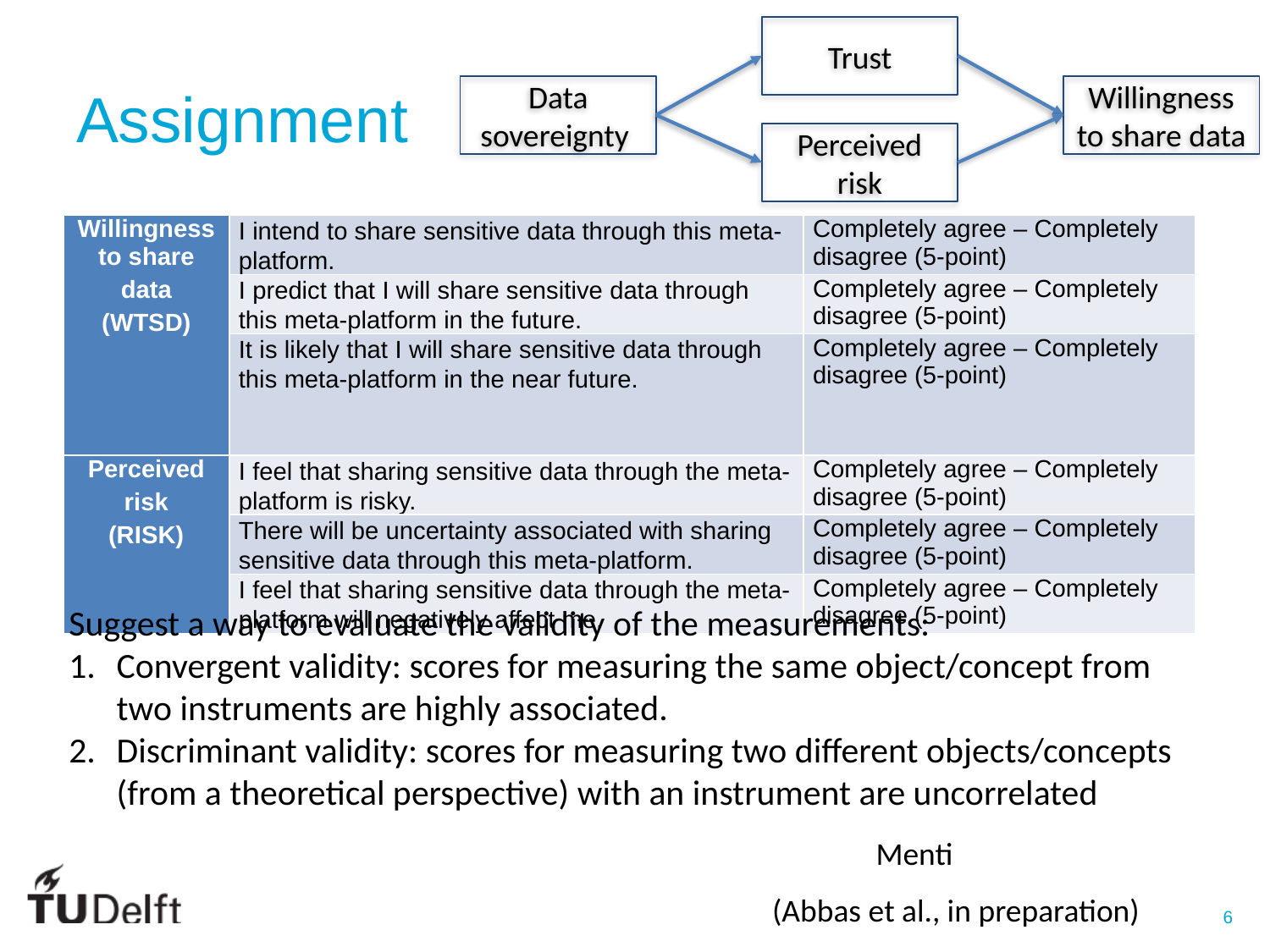

Trust
# Assignment
Willingness to share data
Data sovereignty
Perceived risk
| Willingness to share data (WTSD) | I intend to share sensitive data through this meta-platform. | Completely agree – Completely disagree (5-point) |
| --- | --- | --- |
|  | I predict that I will share sensitive data through this meta-platform in the future. | Completely agree – Completely disagree (5-point) |
|  | It is likely that I will share sensitive data through this meta-platform in the near future. | Completely agree – Completely disagree (5-point) |
| Perceived risk (RISK) | I feel that sharing sensitive data through the meta-platform is risky. | Completely agree – Completely disagree (5-point) |
|  | There will be uncertainty associated with sharing sensitive data through this meta-platform. | Completely agree – Completely disagree (5-point) |
|  | I feel that sharing sensitive data through the meta-platform will negatively affect me. | Completely agree – Completely disagree (5-point) |
Suggest a way to evaluate the validity of the measurements:
Convergent validity: scores for measuring the same object/concept from two instruments are highly associated.
Discriminant validity: scores for measuring two different objects/concepts (from a theoretical perspective) with an instrument are uncorrelated

Menti
(Abbas et al., in preparation)